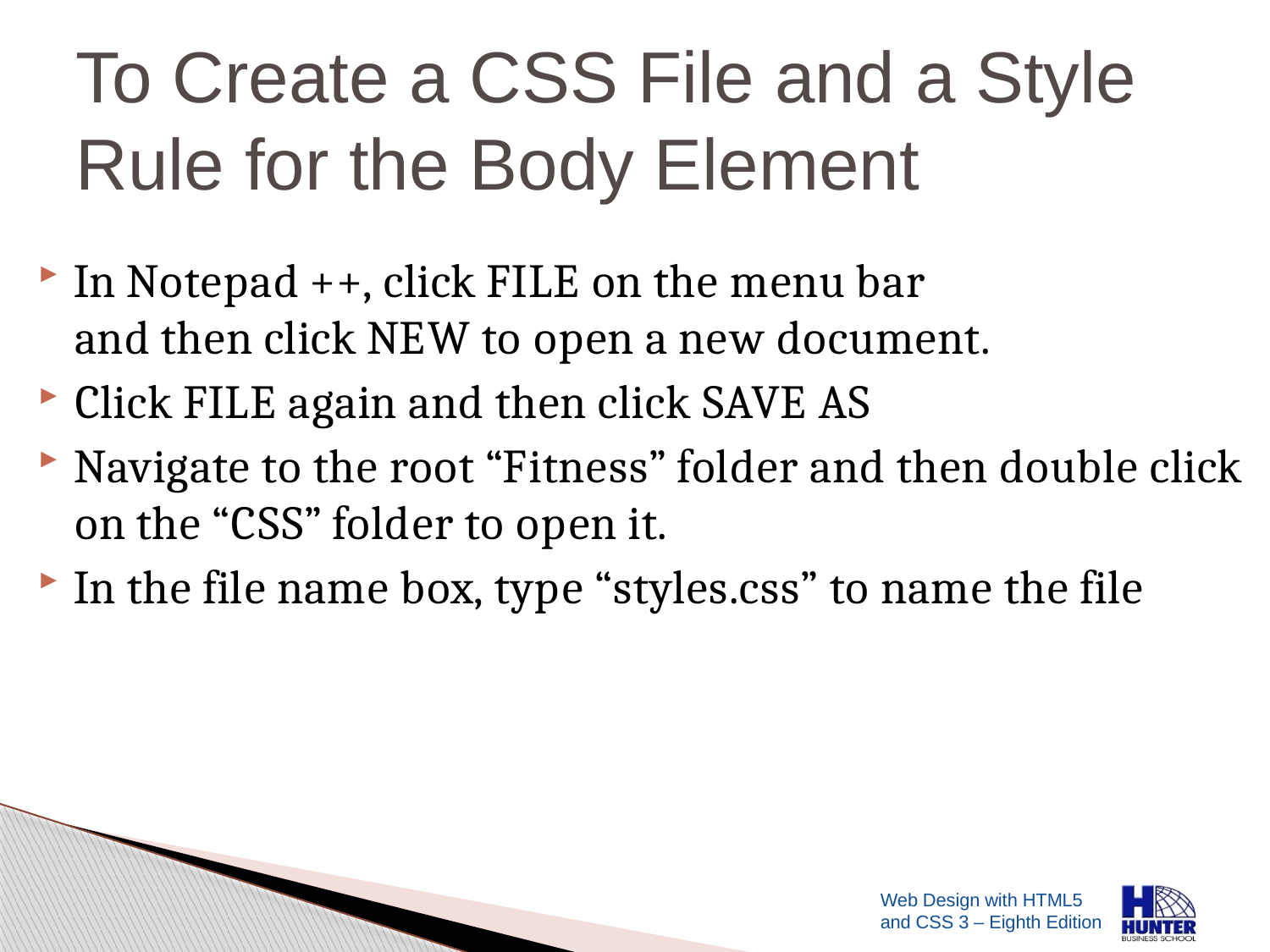

# To Create a CSS File and a Style Rule for the Body Element
In Notepad ++, click FILE on the menu bar
and then click NEW to open a new document.
Click FILE again and then click SAVE AS
Navigate to the root “Fitness” folder and then double click on the “CSS” folder to open it.
In the file name box, type “styles.css” to name the file